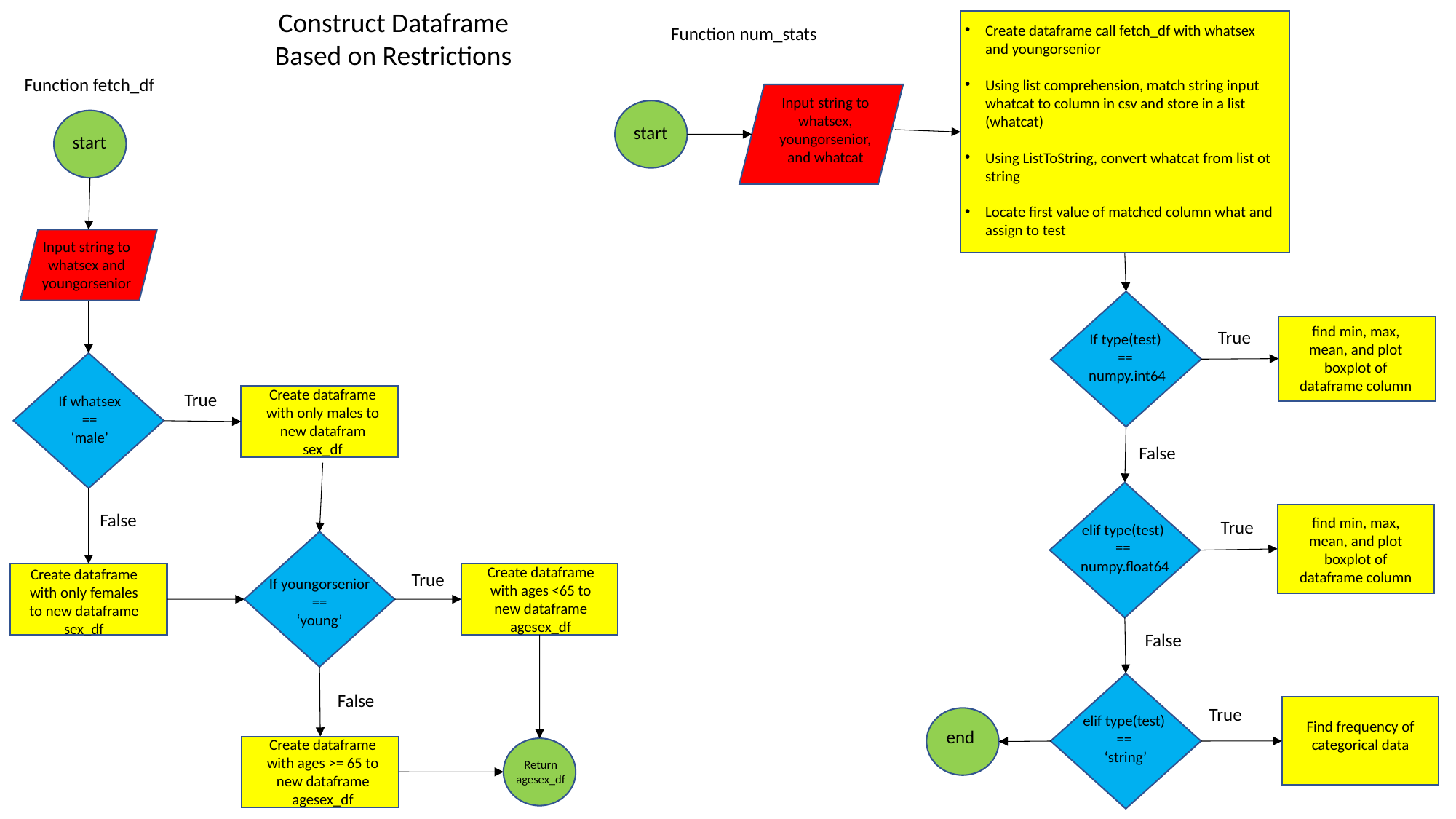

Construct Dataframe Based on Restrictions

Create dataframe call fetch_df with whatsex and youngorsenior

Using list comprehension, match string input whatcat to column in csv and store in a list (whatcat)

Using ListToString, convert whatcat from list ot string

Locate first value of matched column what and assign to test

Function num_stats
Function fetch_df

Input string to whatsex, youngorsenior, and whatcat

start
start

Input string to whatsex and youngorsenior

find min, max, mean, and plot boxplot of dataframe column
True
If type(test)
==
numpy.int64

Create dataframe with only males to new datafram sex_df
True
If whatsex
 ==
‘male’

False

False

find min, max, mean, and plot boxplot of dataframe column
True
elif type(test)
==
numpy.float64

Create dataframe with ages <65 to new dataframe agesex_df
Create dataframe with only females to new dataframe sex_df
True

If youngorsenior
 ==
‘young’
False

False

True
elif type(test)
==
‘string’

Find frequency of categorical data
end
Create dataframe with ages >= 65 to new dataframe agesex_df

Return agesex_df